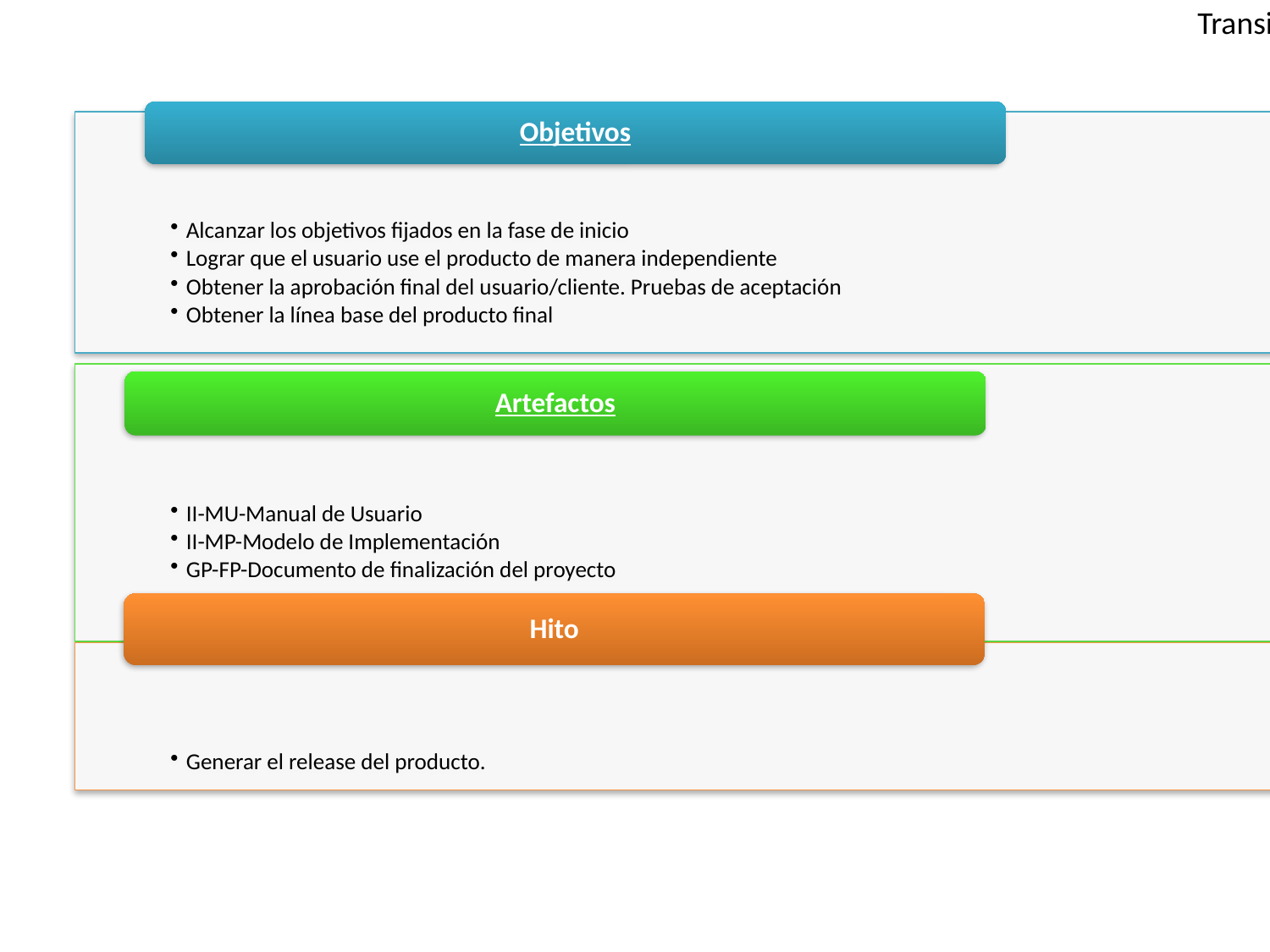

Alcanzar los objetivos fijados en la fase de inicio
Lograr que el usuario use el producto de manera independiente
Obtener la aprobación final del usuario/cliente. Pruebas de aceptación
Obtener la línea base del producto final
Objetivos

II-MU-Manual de Usuario
II-MP-Modelo de Implementación
GP-FP-Documento de finalización del proyecto
Artefactos
Generar el release del producto.
Hito
Transicion